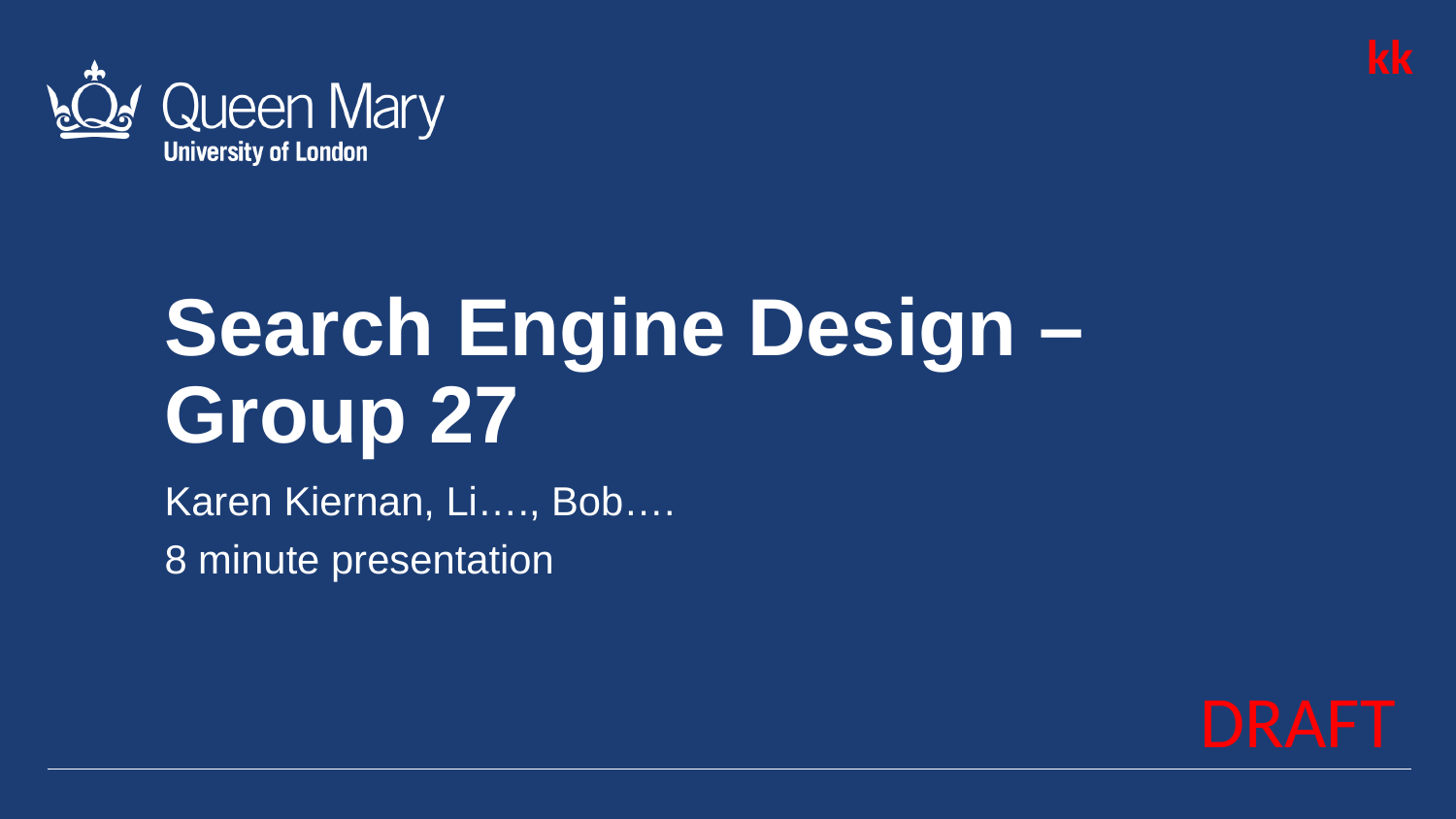

kk
Search Engine Design –
Group 27
Karen Kiernan, Li…., Bob….
8 minute presentation